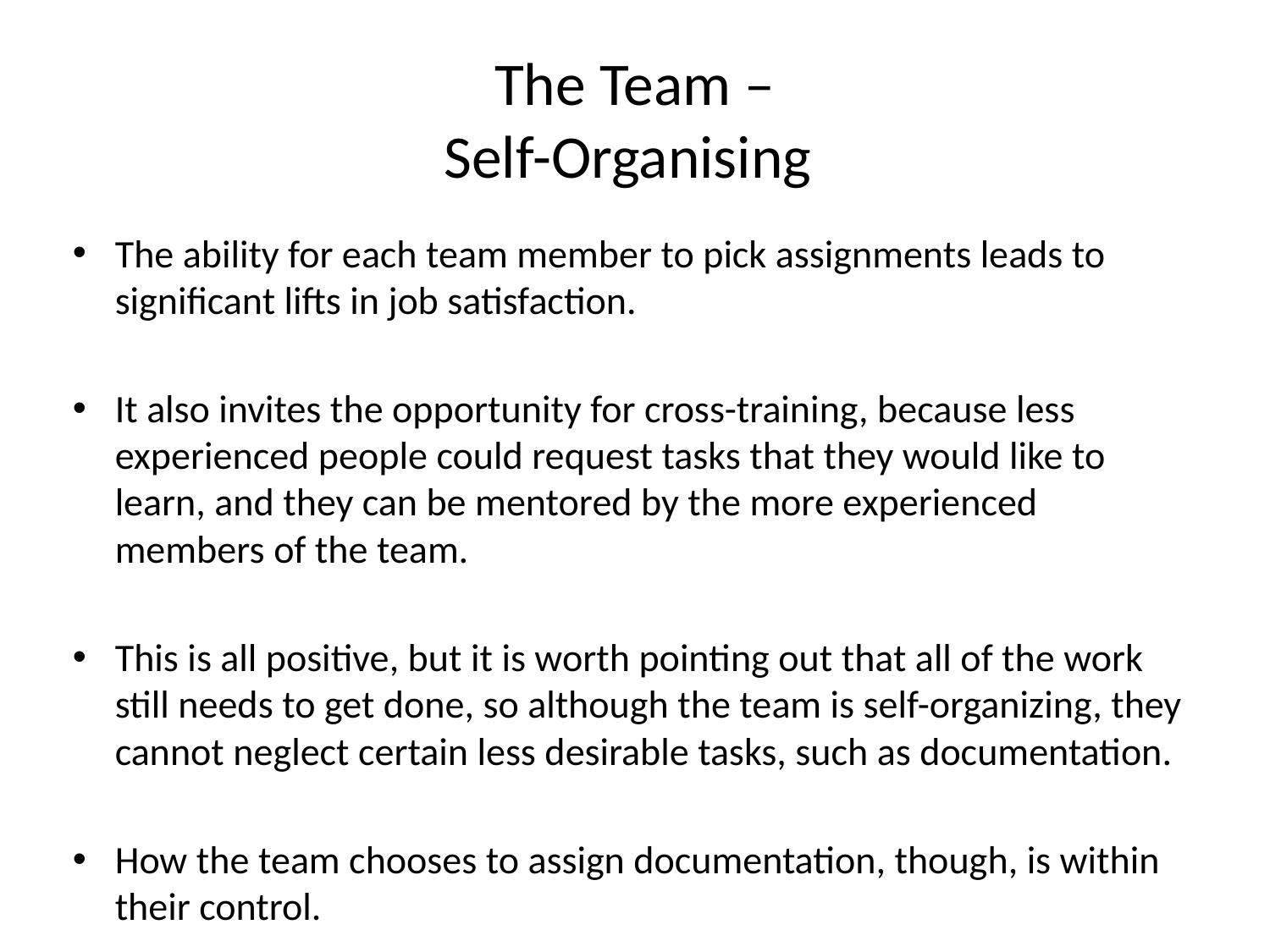

# The Team – Self-Organising
The ability for each team member to pick assignments leads to significant lifts in job satisfaction.

It also invites the opportunity for cross-training, because less experienced people could request tasks that they would like to learn, and they can be mentored by the more experienced members of the team.

This is all positive, but it is worth pointing out that all of the work still needs to get done, so although the team is self-organizing, they cannot neglect certain less desirable tasks, such as documentation.

How the team chooses to assign documentation, though, is within their control.